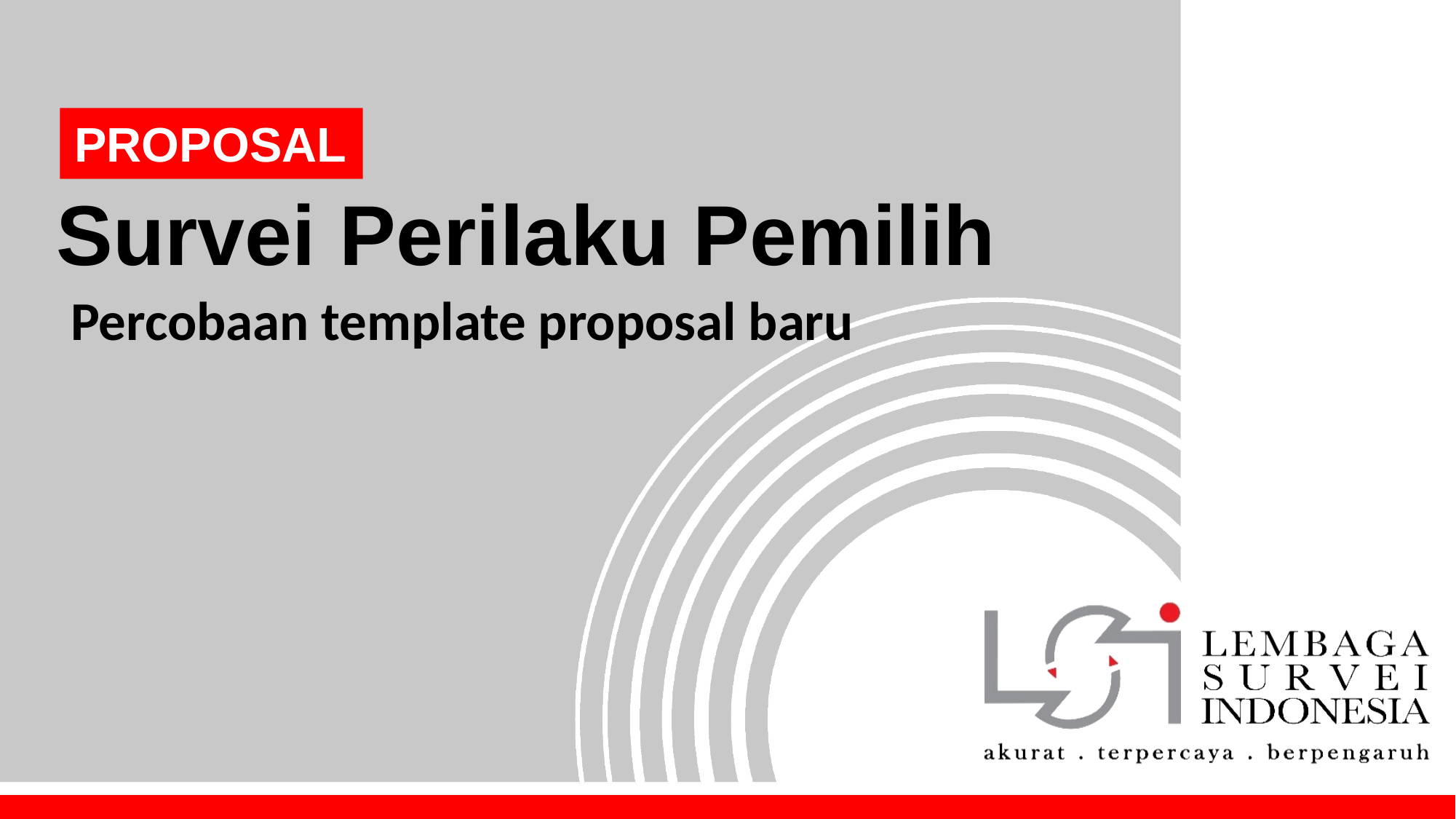

PROPOSAL

Survei Perilaku Pemilih
Percobaan template proposal baru